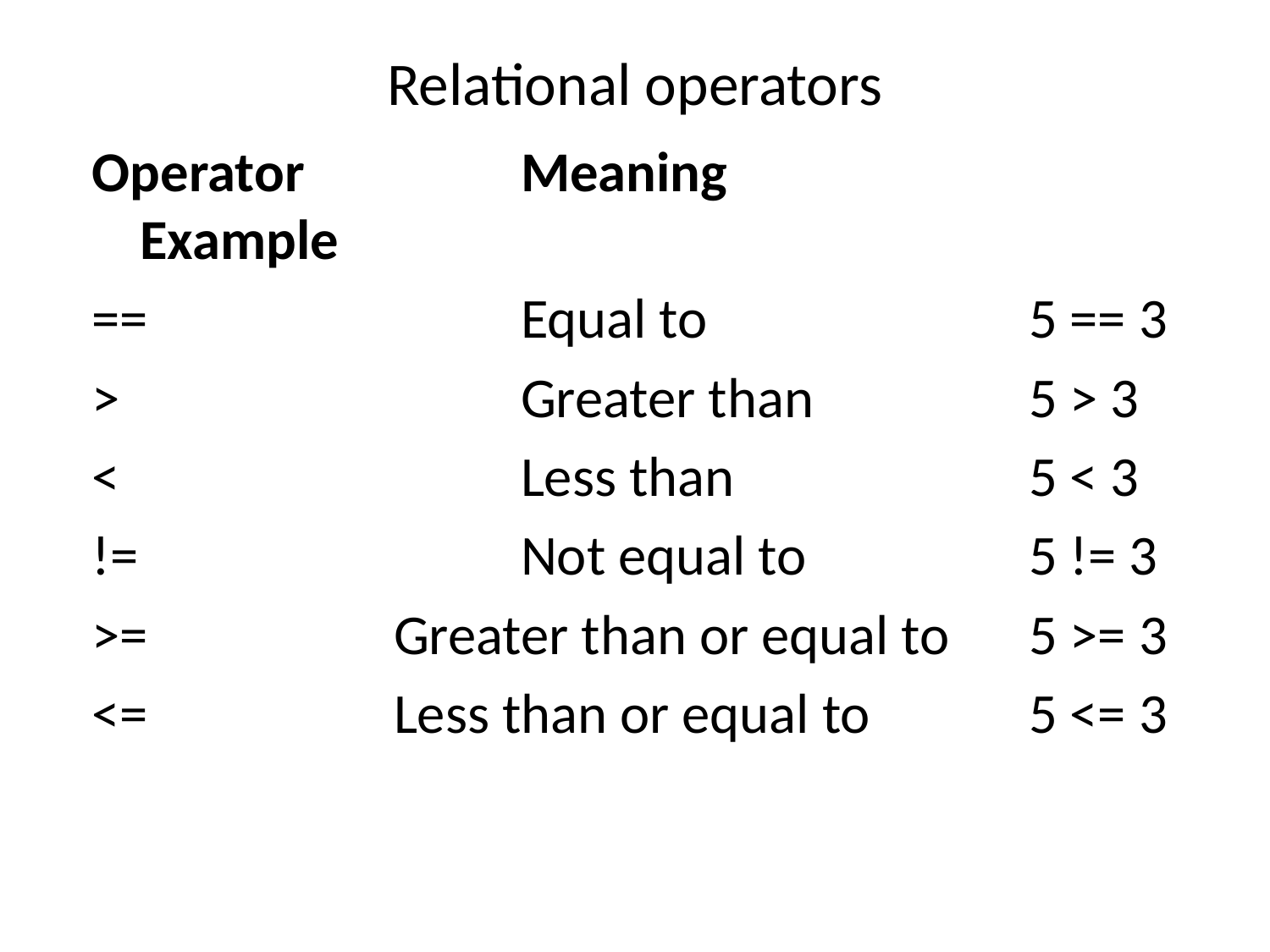

# Relational operators
Operator		Meaning 			Example
==			Equal to			5 == 3
>				Greater than		5 > 3
< 				Less than			5 < 3
!=				Not equal to		5 != 3
>=		Greater than or equal to	5 >= 3
<=		Less than or equal to		5 <= 3